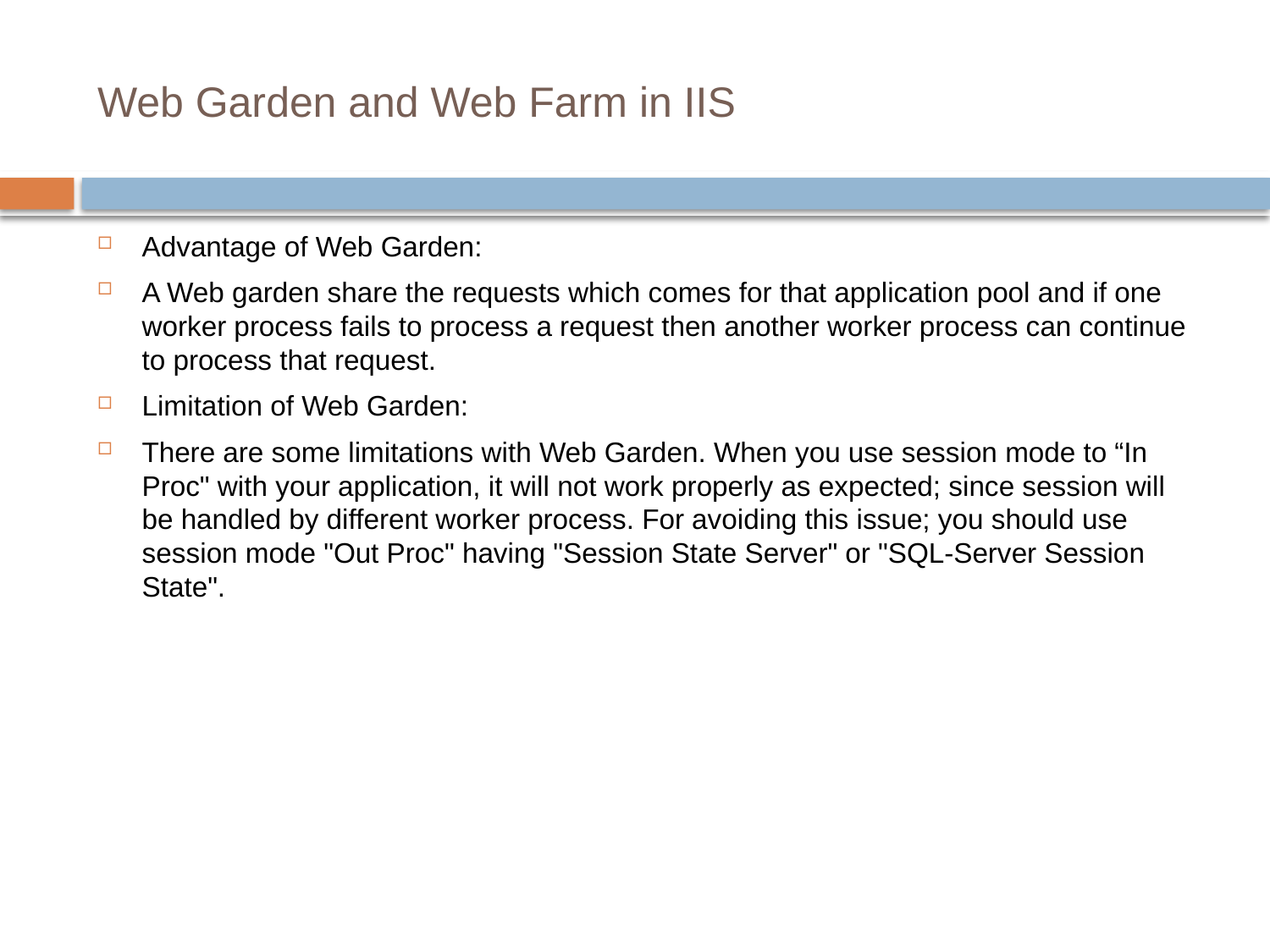

# Web Garden and Web Farm in IIS
Advantage of Web Garden:
A Web garden share the requests which comes for that application pool and if one worker process fails to process a request then another worker process can continue to process that request.
Limitation of Web Garden:
There are some limitations with Web Garden. When you use session mode to “In Proc" with your application, it will not work properly as expected; since session will be handled by different worker process. For avoiding this issue; you should use session mode "Out Proc" having "Session State Server" or "SQL-Server Session State".